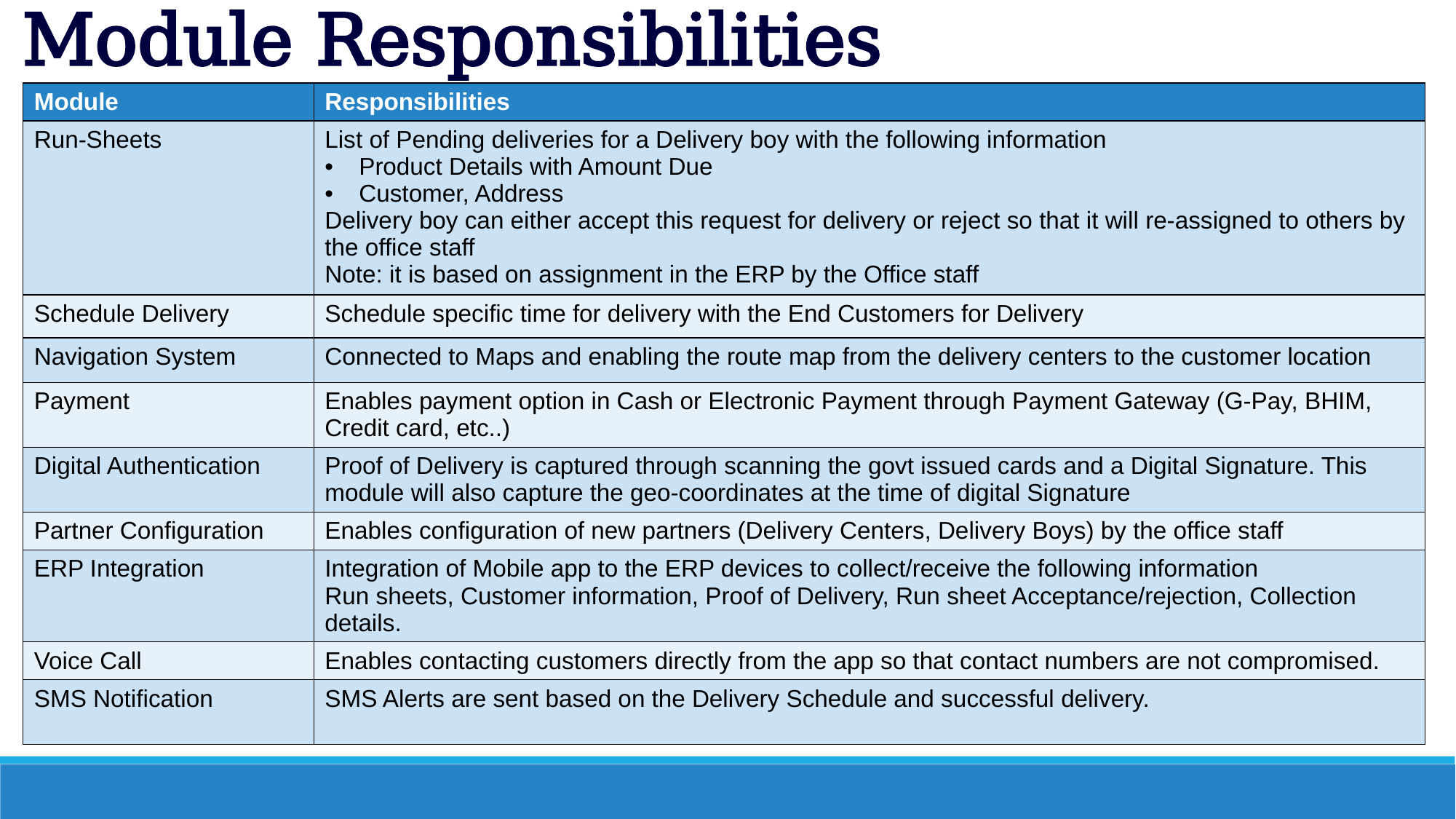

Module Responsibilities
| Module | Responsibilities |
| --- | --- |
| Run-Sheets | List of Pending deliveries for a Delivery boy with the following information Product Details with Amount Due Customer, Address Delivery boy can either accept this request for delivery or reject so that it will re-assigned to others by the office staff Note: it is based on assignment in the ERP by the Office staff |
| Schedule Delivery | Schedule specific time for delivery with the End Customers for Delivery |
| Navigation System | Connected to Maps and enabling the route map from the delivery centers to the customer location |
| Payment | Enables payment option in Cash or Electronic Payment through Payment Gateway (G-Pay, BHIM, Credit card, etc..) |
| Digital Authentication | Proof of Delivery is captured through scanning the govt issued cards and a Digital Signature. This module will also capture the geo-coordinates at the time of digital Signature |
| Partner Configuration | Enables configuration of new partners (Delivery Centers, Delivery Boys) by the office staff |
| ERP Integration | Integration of Mobile app to the ERP devices to collect/receive the following information Run sheets, Customer information, Proof of Delivery, Run sheet Acceptance/rejection, Collection details. |
| Voice Call | Enables contacting customers directly from the app so that contact numbers are not compromised. |
| SMS Notification | SMS Alerts are sent based on the Delivery Schedule and successful delivery. |